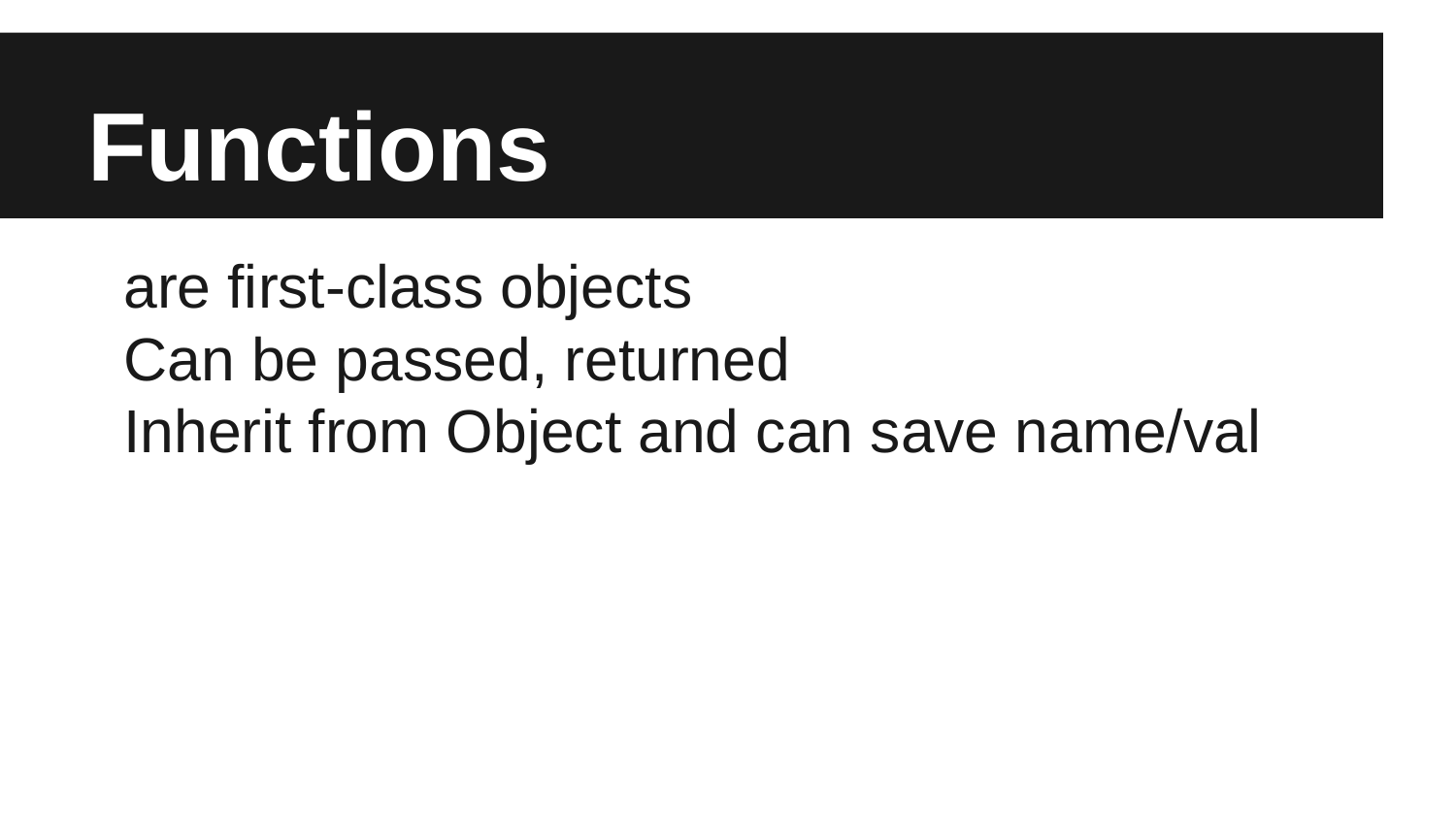

# Functions
are first-class objects
Can be passed, returned
Inherit from Object and can save name/val